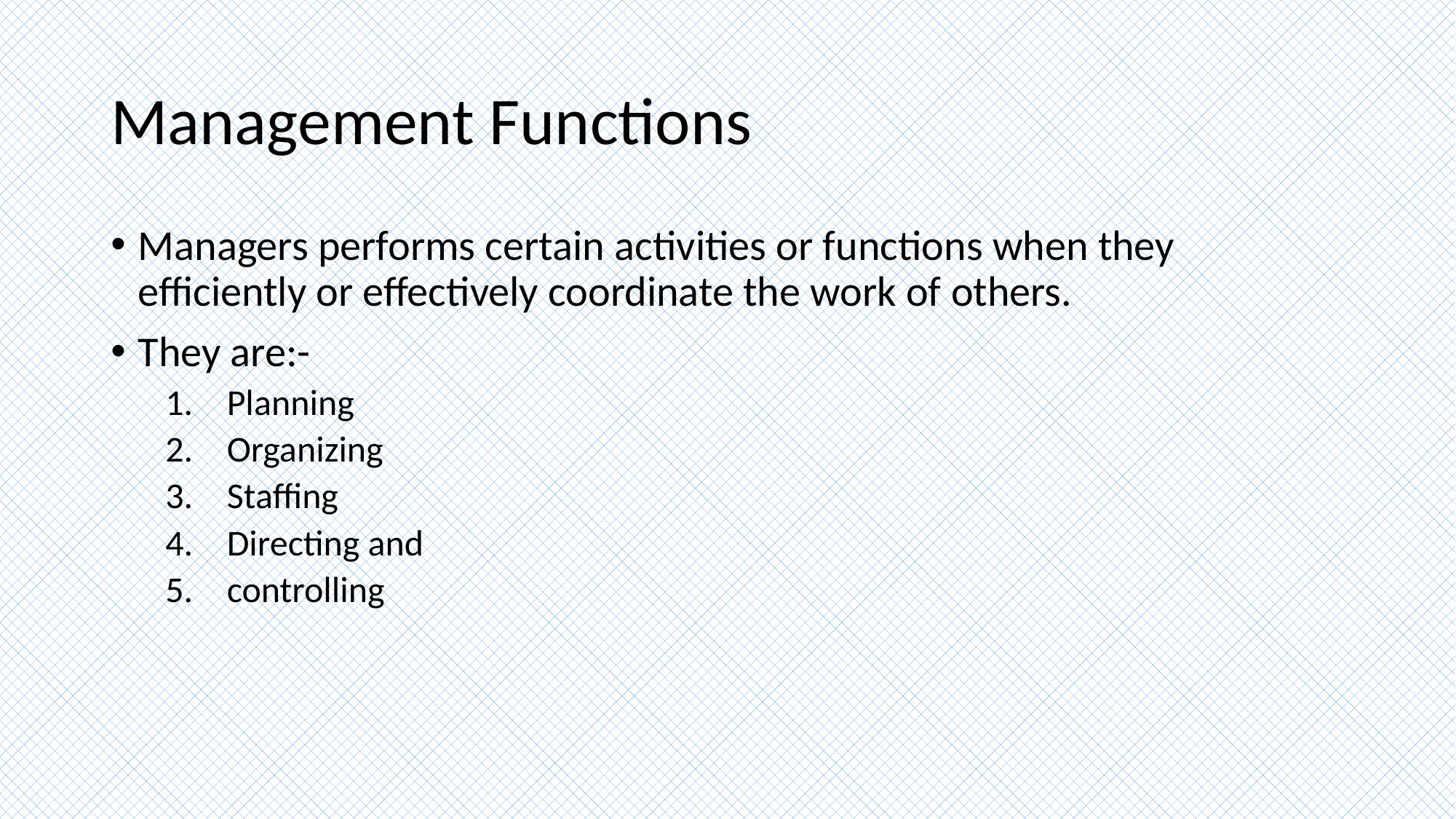

# Management Functions
Managers performs certain activities or functions when they efficiently or effectively coordinate the work of others.
They are:-
Planning
Organizing
Staffing
Directing and
controlling